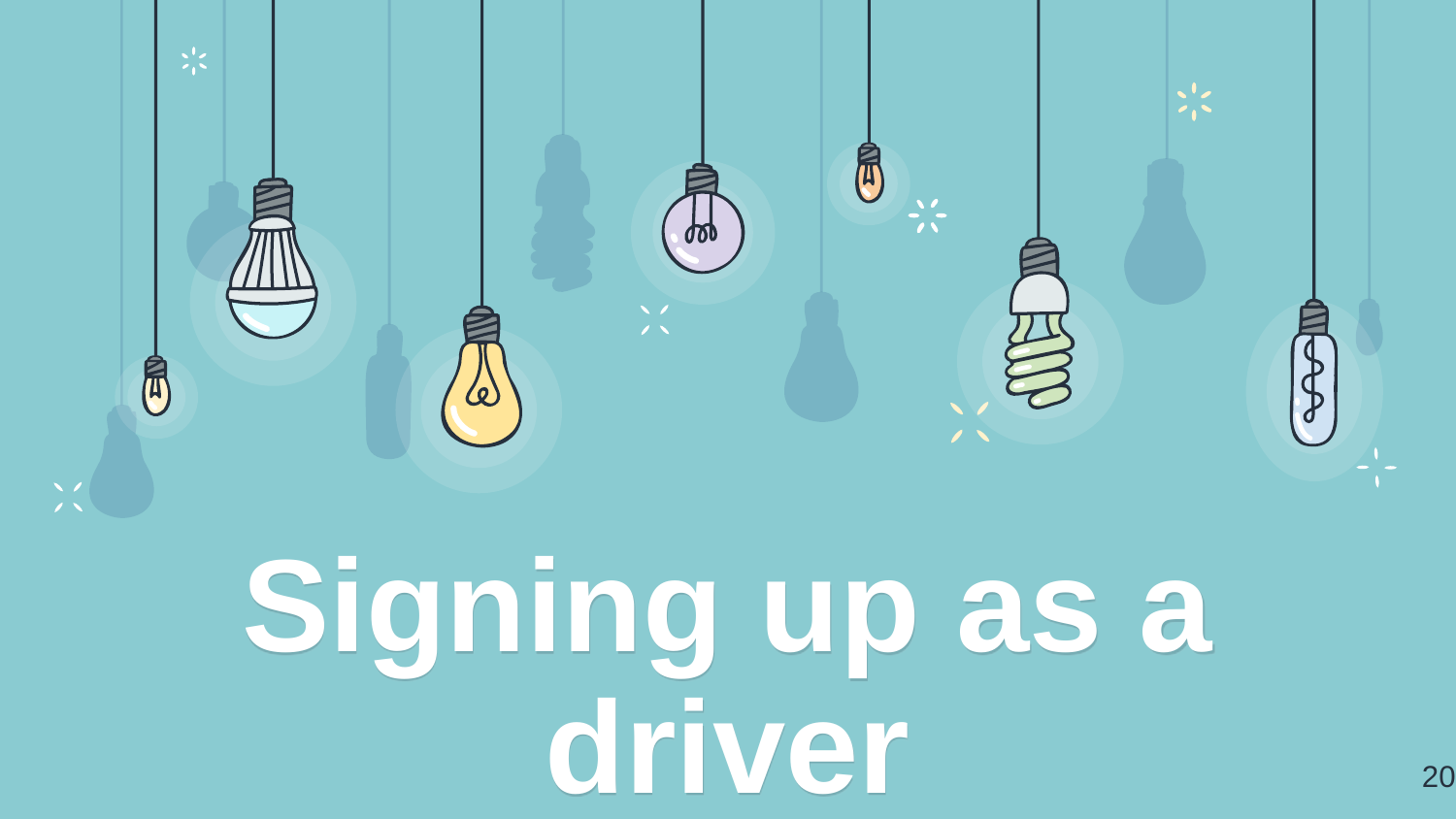

# Signing up as a driver
20